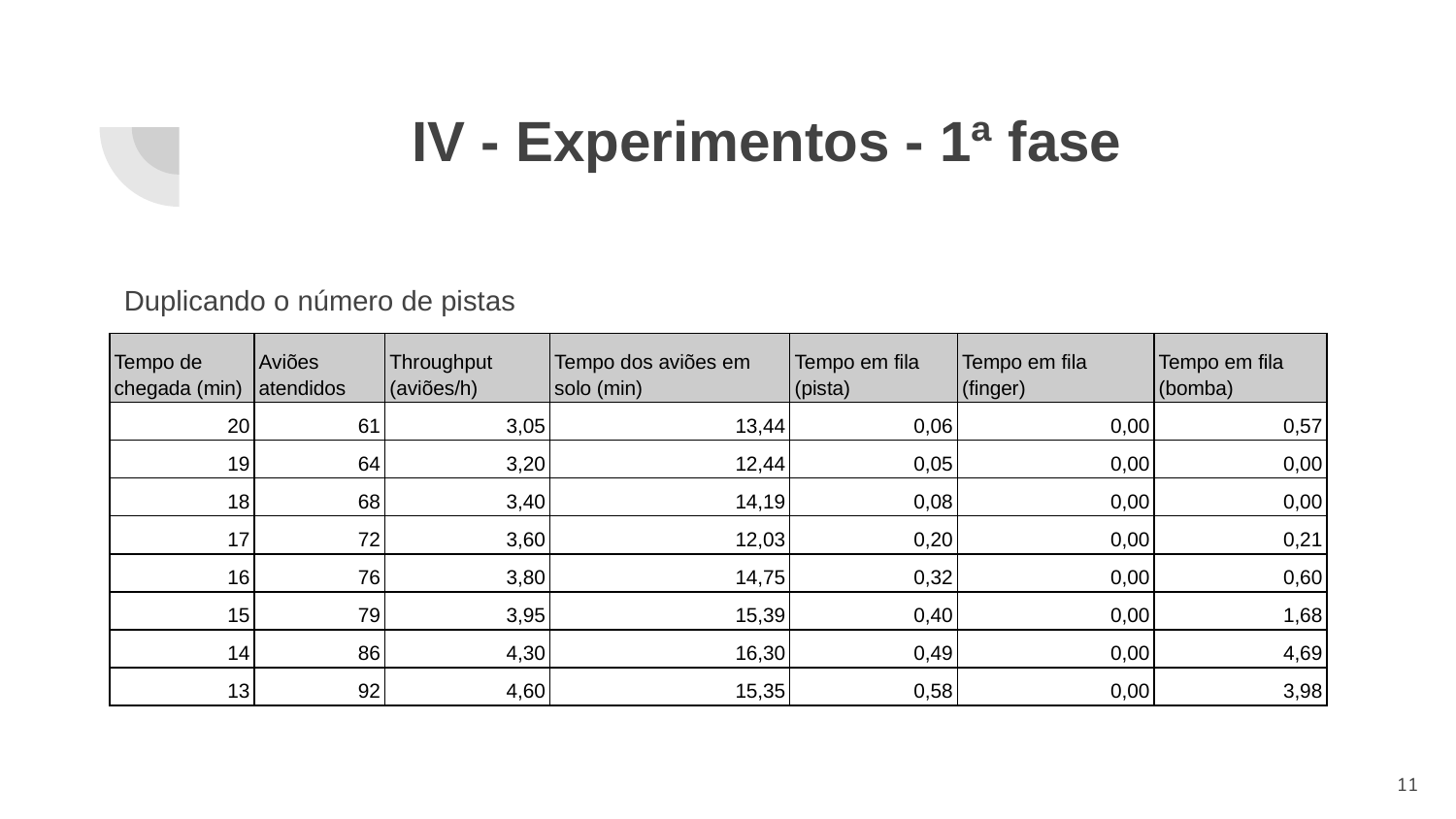

# IV - Experimentos - 1ª fase
Duplicando o número de pistas
| Tempo de chegada (min) | Aviões atendidos | Throughput (aviões/h) | Tempo dos aviões em solo (min) | Tempo em fila (pista) | Tempo em fila (finger) | Tempo em fila (bomba) |
| --- | --- | --- | --- | --- | --- | --- |
| 20 | 61 | 3,05 | 13,44 | 0,06 | 0,00 | 0,57 |
| 19 | 64 | 3,20 | 12,44 | 0,05 | 0,00 | 0,00 |
| 18 | 68 | 3,40 | 14,19 | 0,08 | 0,00 | 0,00 |
| 17 | 72 | 3,60 | 12,03 | 0,20 | 0,00 | 0,21 |
| 16 | 76 | 3,80 | 14,75 | 0,32 | 0,00 | 0,60 |
| 15 | 79 | 3,95 | 15,39 | 0,40 | 0,00 | 1,68 |
| 14 | 86 | 4,30 | 16,30 | 0,49 | 0,00 | 4,69 |
| 13 | 92 | 4,60 | 15,35 | 0,58 | 0,00 | 3,98 |
11